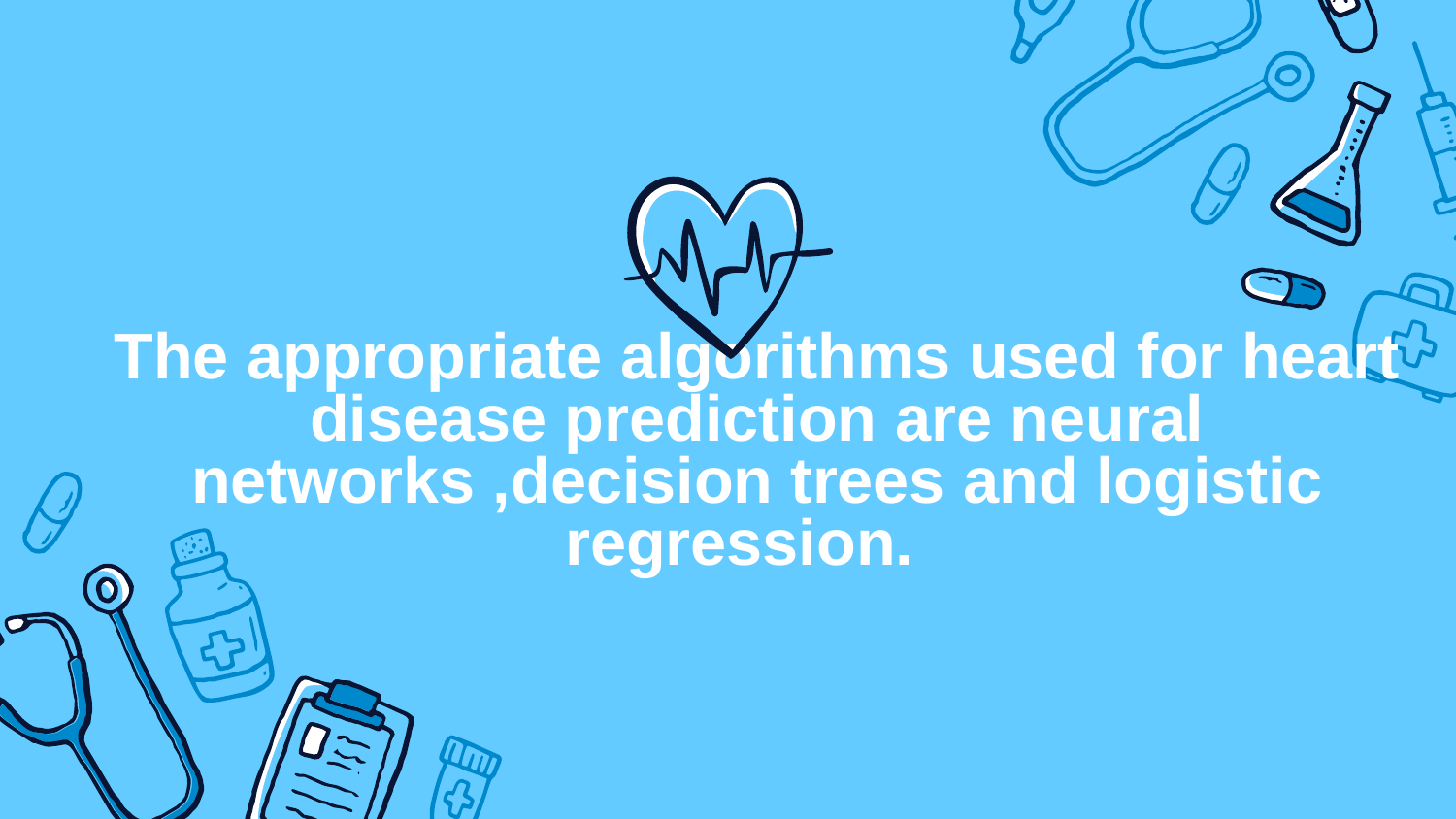

# The appropriate algorithms used for heart disease prediction are neural networks ,decision trees and logistic regression.